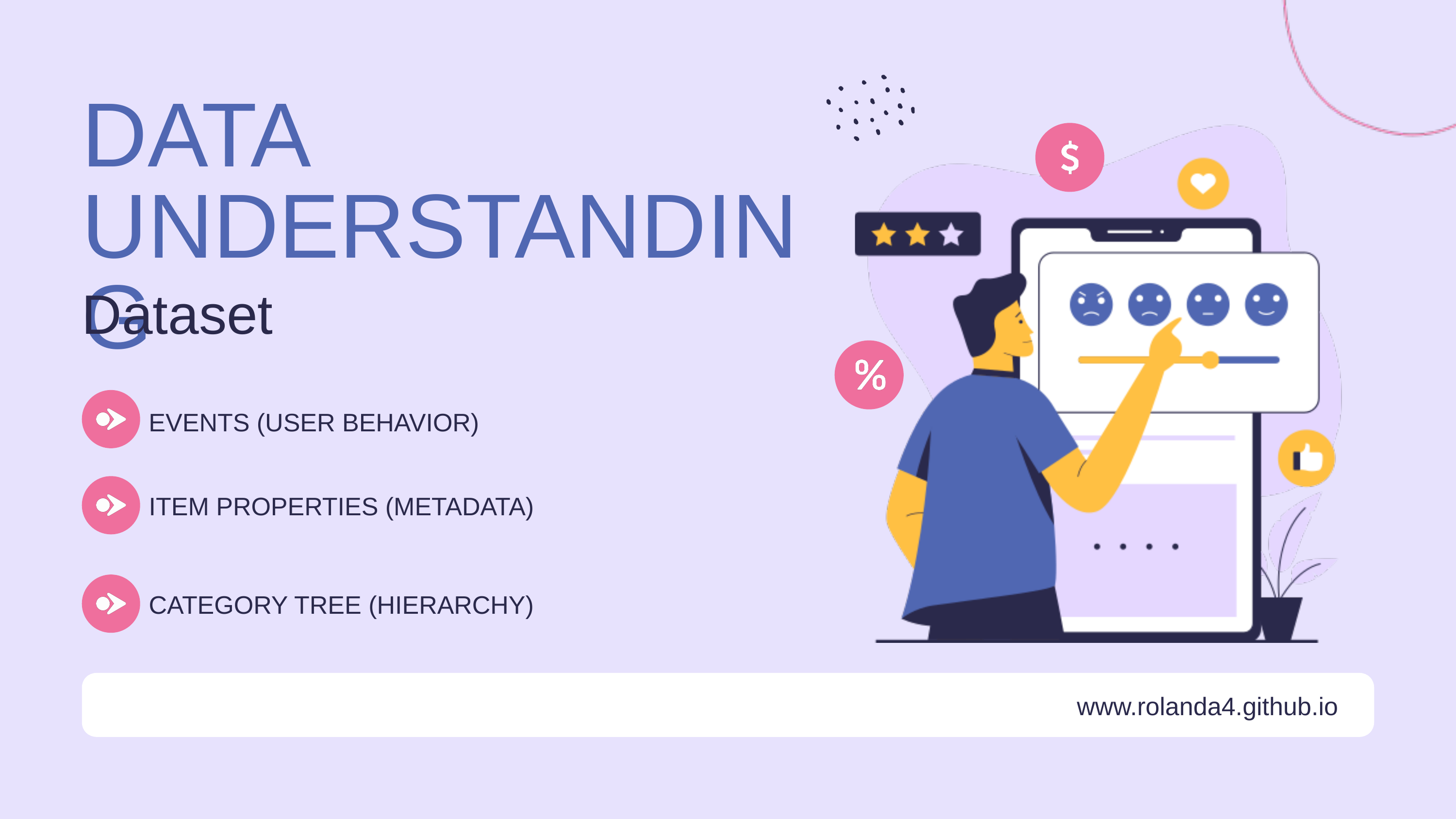

DATA UNDERSTANDING

Dataset

EVENTS (USER BEHAVIOR)

ITEM PROPERTIES (METADATA)

CATEGORY TREE (HIERARCHY)

www.rolanda4.github.io